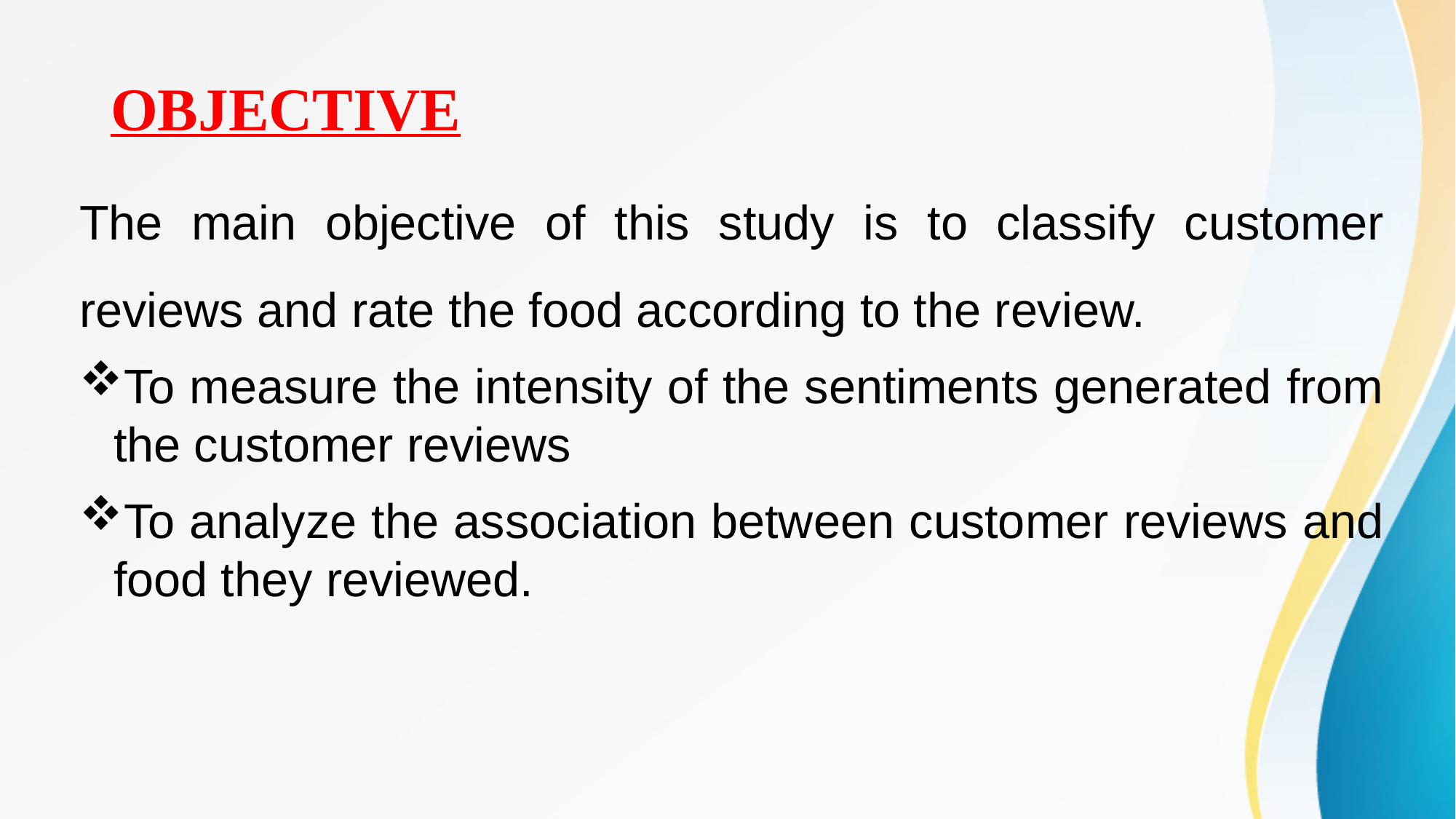

# OBJECTIVE
The main objective of this study is to classify customer reviews and rate the food according to the review.
To measure the intensity of the sentiments generated from the customer reviews
To analyze the association between customer reviews and food they reviewed.